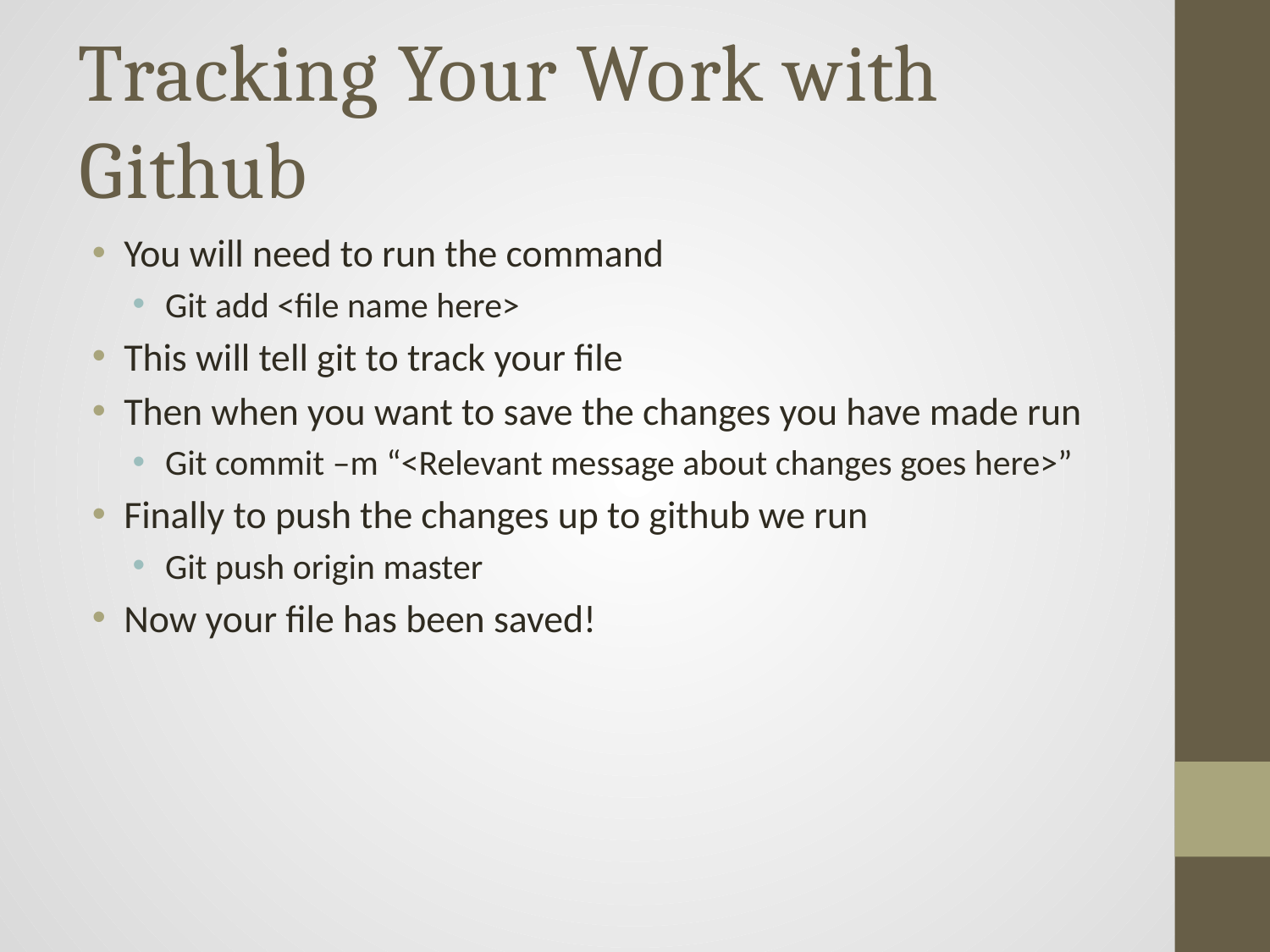

# Tracking Your Work with Github
You will need to run the command
Git add <file name here>
This will tell git to track your file
Then when you want to save the changes you have made run
Git commit –m “<Relevant message about changes goes here>”
Finally to push the changes up to github we run
Git push origin master
Now your file has been saved!